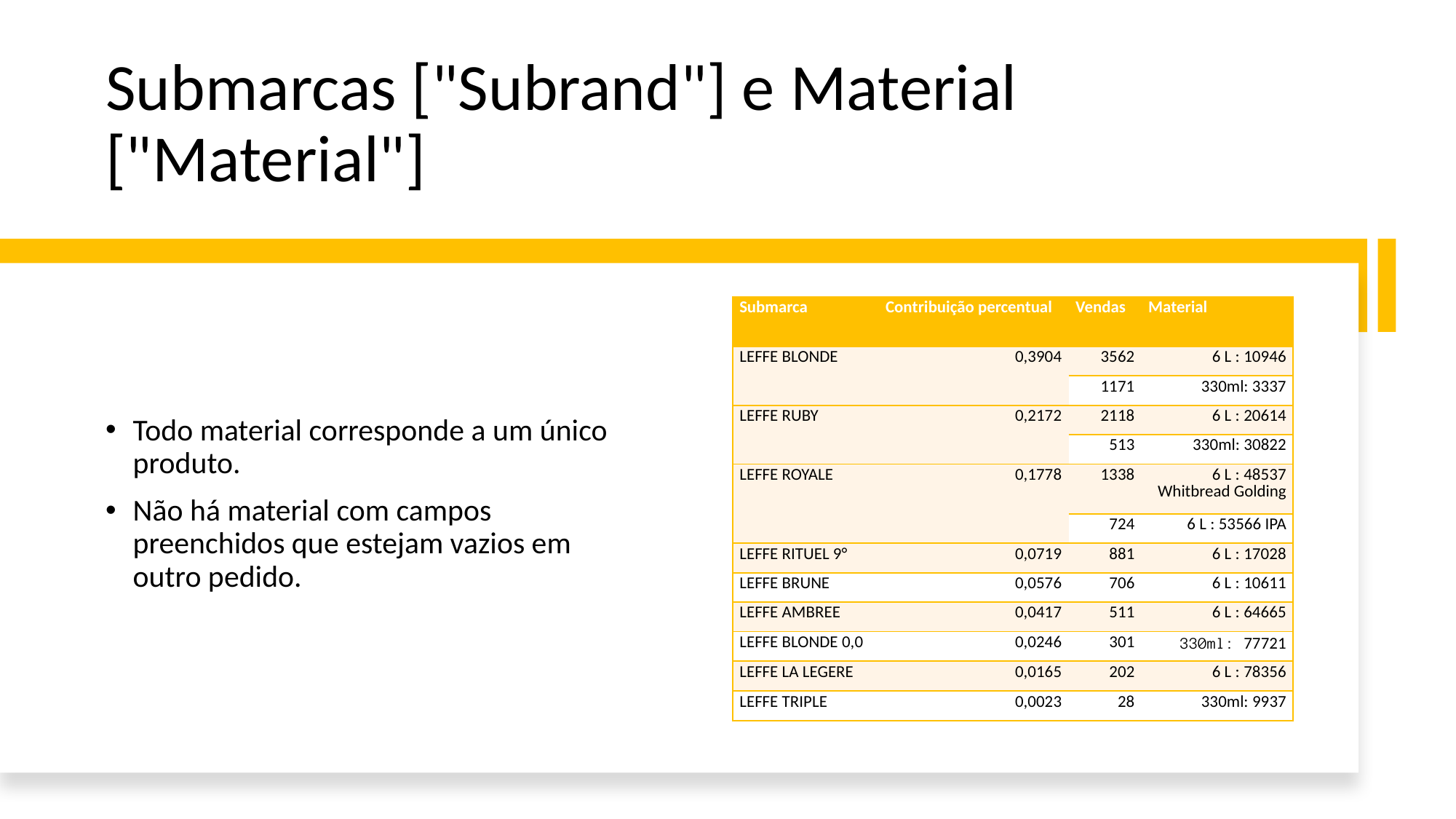

# Submarcas ["Subrand"] e Material ["Material"]

| Submarca | Contribuição percentual | Vendas | Material |
| --- | --- | --- | --- |
| LEFFE BLONDE | 0,3904 | 3562 | 6 L : 10946 |
|  |  | 1171 | 330ml: 3337 |
| LEFFE RUBY | 0,2172 | 2118 | 6 L : 20614 |
|  |  | 513 | 330ml: 30822 |
| LEFFE ROYALE | 0,1778 | 1338 | 6 L : 48537 Whitbread Golding |
|  |  | 724 | 6 L : 53566 IPA |
| LEFFE RITUEL 9° | 0,0719 | 881 | 6 L : 17028 |
| LEFFE BRUNE | 0,0576 | 706 | 6 L : 10611 |
| LEFFE AMBREE | 0,0417 | 511 | 6 L : 64665 |
| LEFFE BLONDE 0,0 | 0,0246 | 301 | 330ml: 77721 |
| LEFFE LA LEGERE | 0,0165 | 202 | 6 L : 78356 |
| LEFFE TRIPLE | 0,0023 | 28 | 330ml: 9937 |
Todo material corresponde a um único produto.
Não há material com campos preenchidos que estejam vazios em outro pedido.